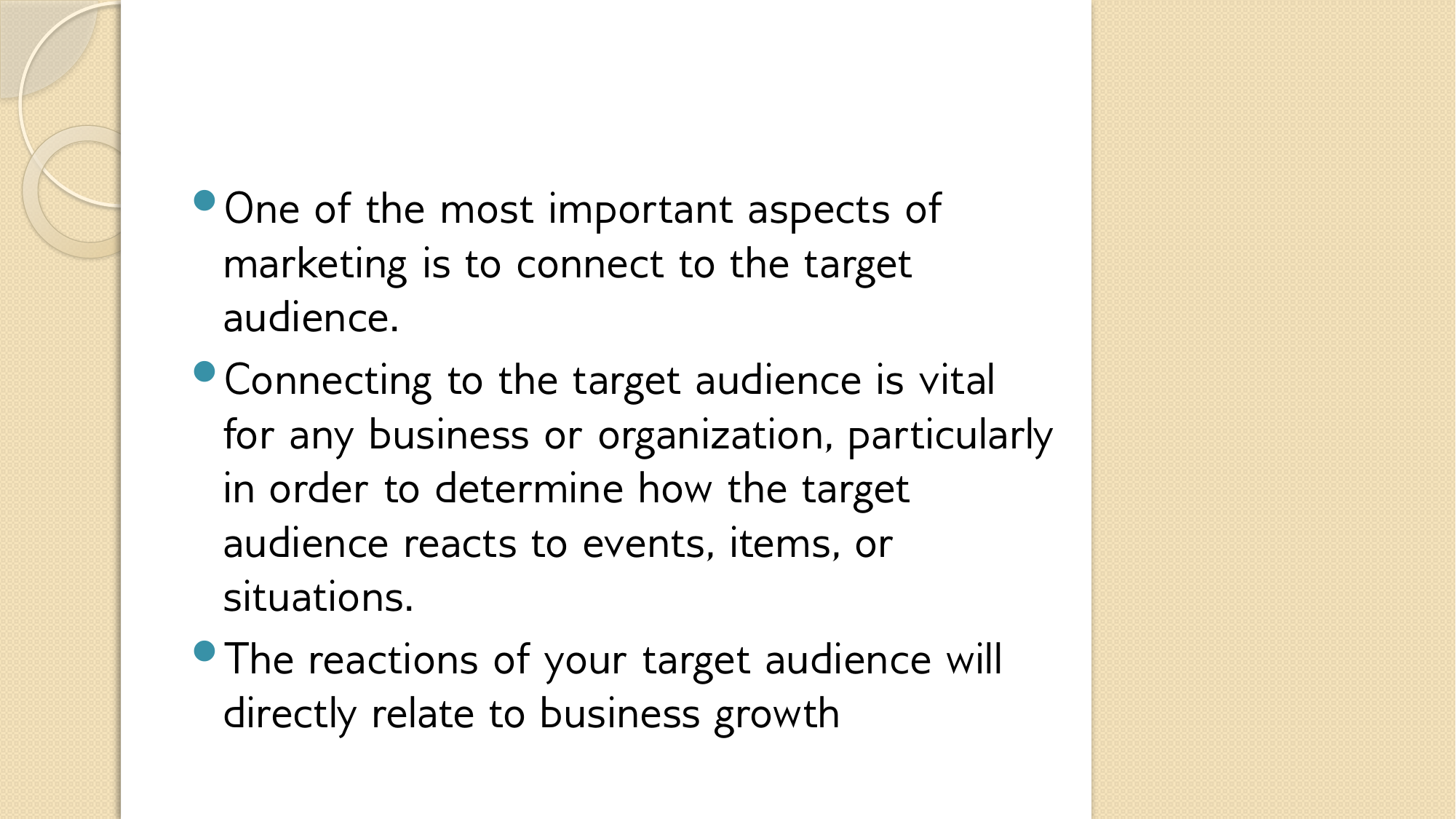

#
One of the most important aspects of marketing is to connect to the target audience.
Connecting to the target audience is vital for any business or organization, particularly in order to determine how the target audience reacts to events, items, or situations.
The reactions of your target audience will directly relate to business growth